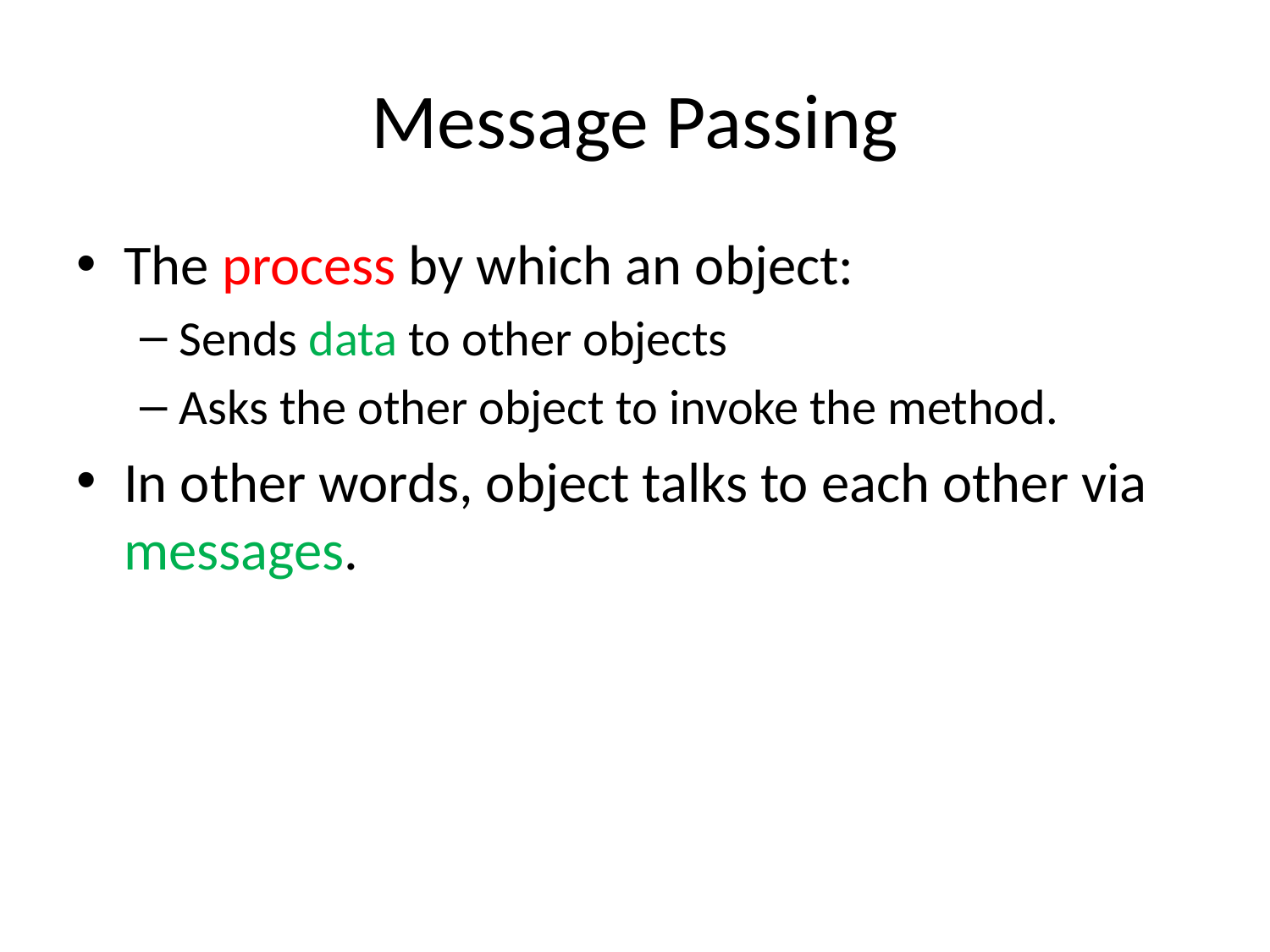

# Message Passing
The process by which an object:
Sends data to other objects
Asks the other object to invoke the method.
In other words, object talks to each other via messages.